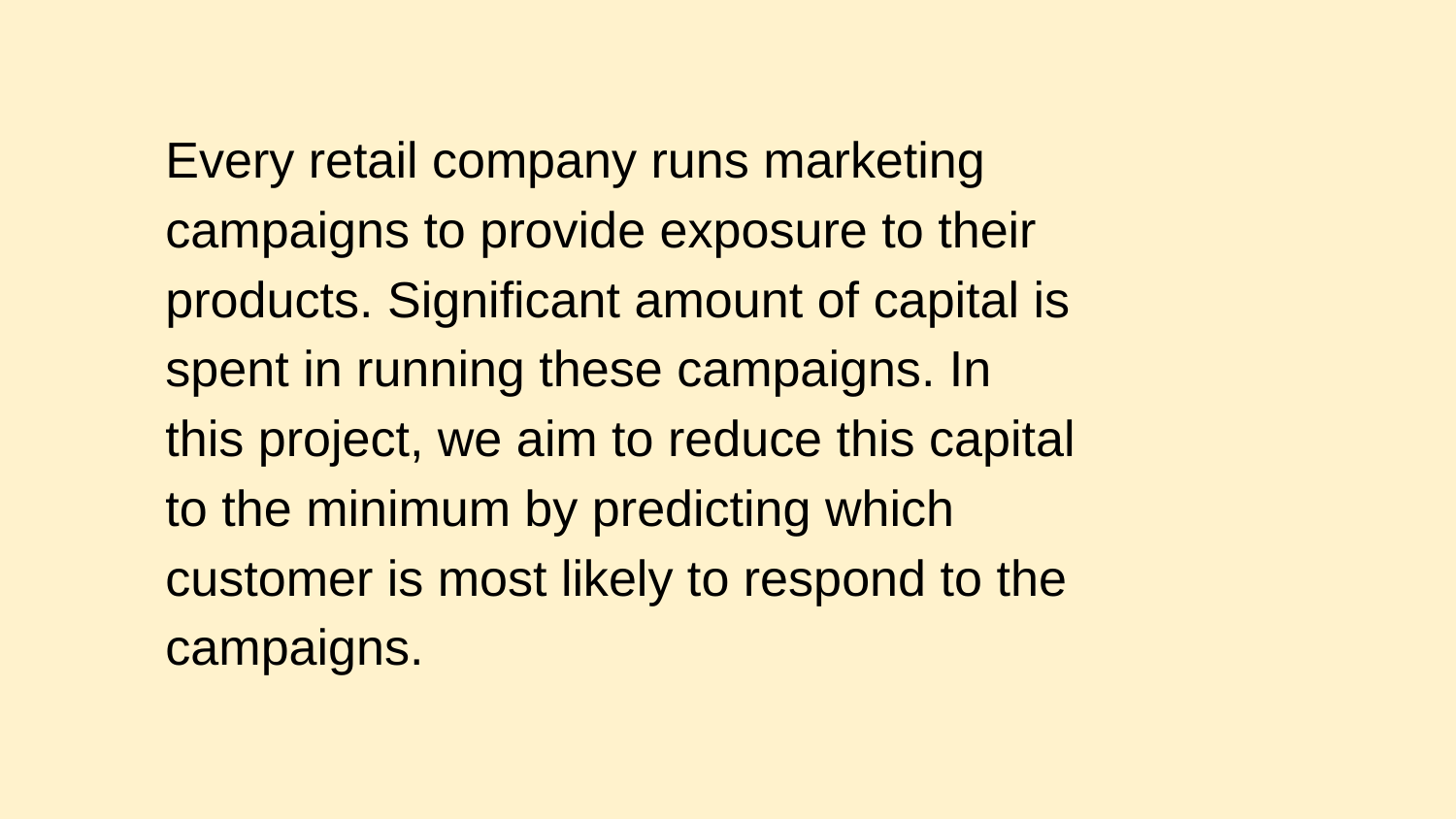

# Every retail company runs marketing campaigns to provide exposure to their products. Significant amount of capital is spent in running these campaigns. In this project, we aim to reduce this capital to the minimum by predicting which customer is most likely to respond to the campaigns.